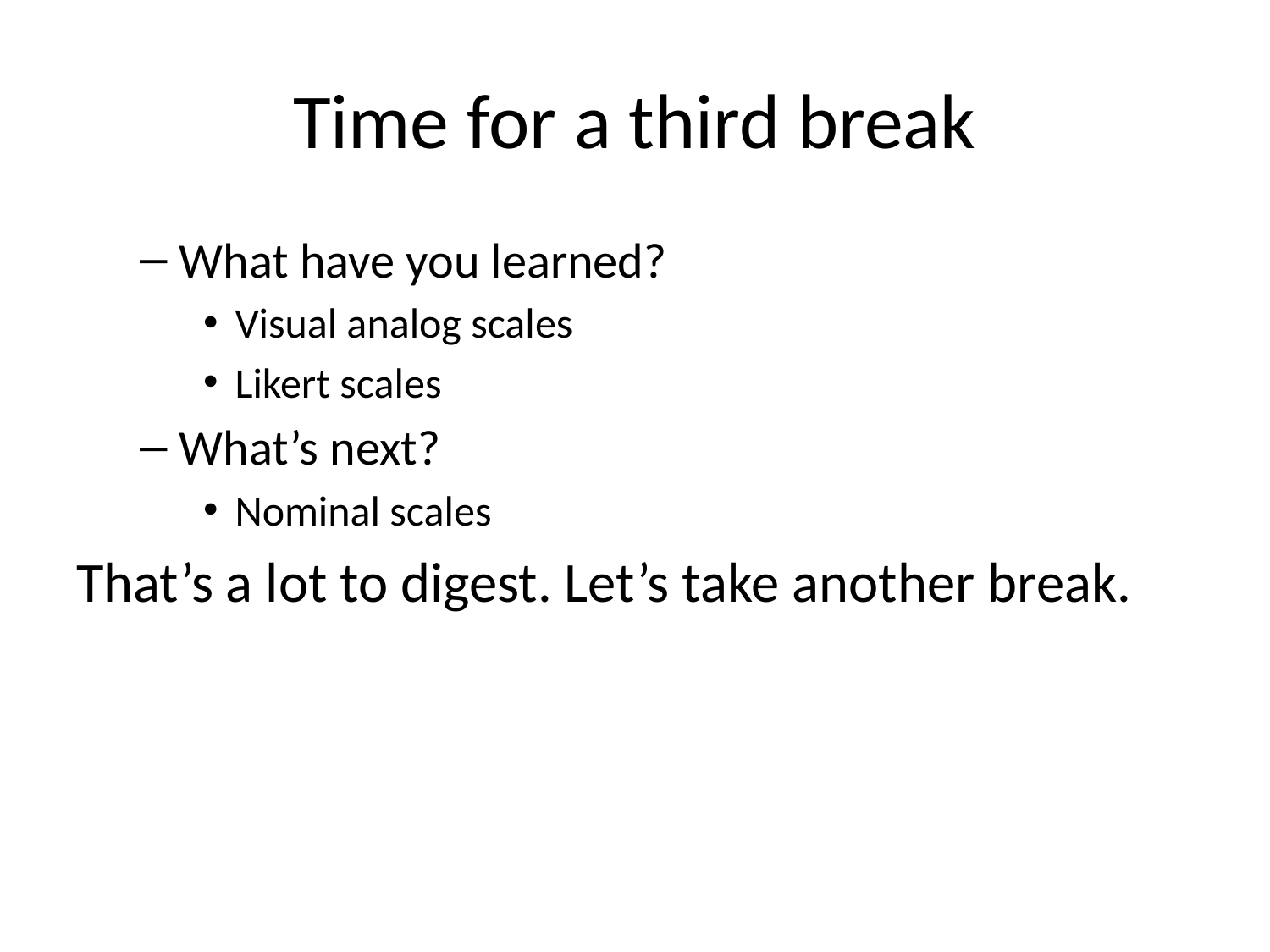

# Time for a third break
What have you learned?
Visual analog scales
Likert scales
What’s next?
Nominal scales
That’s a lot to digest. Let’s take another break.